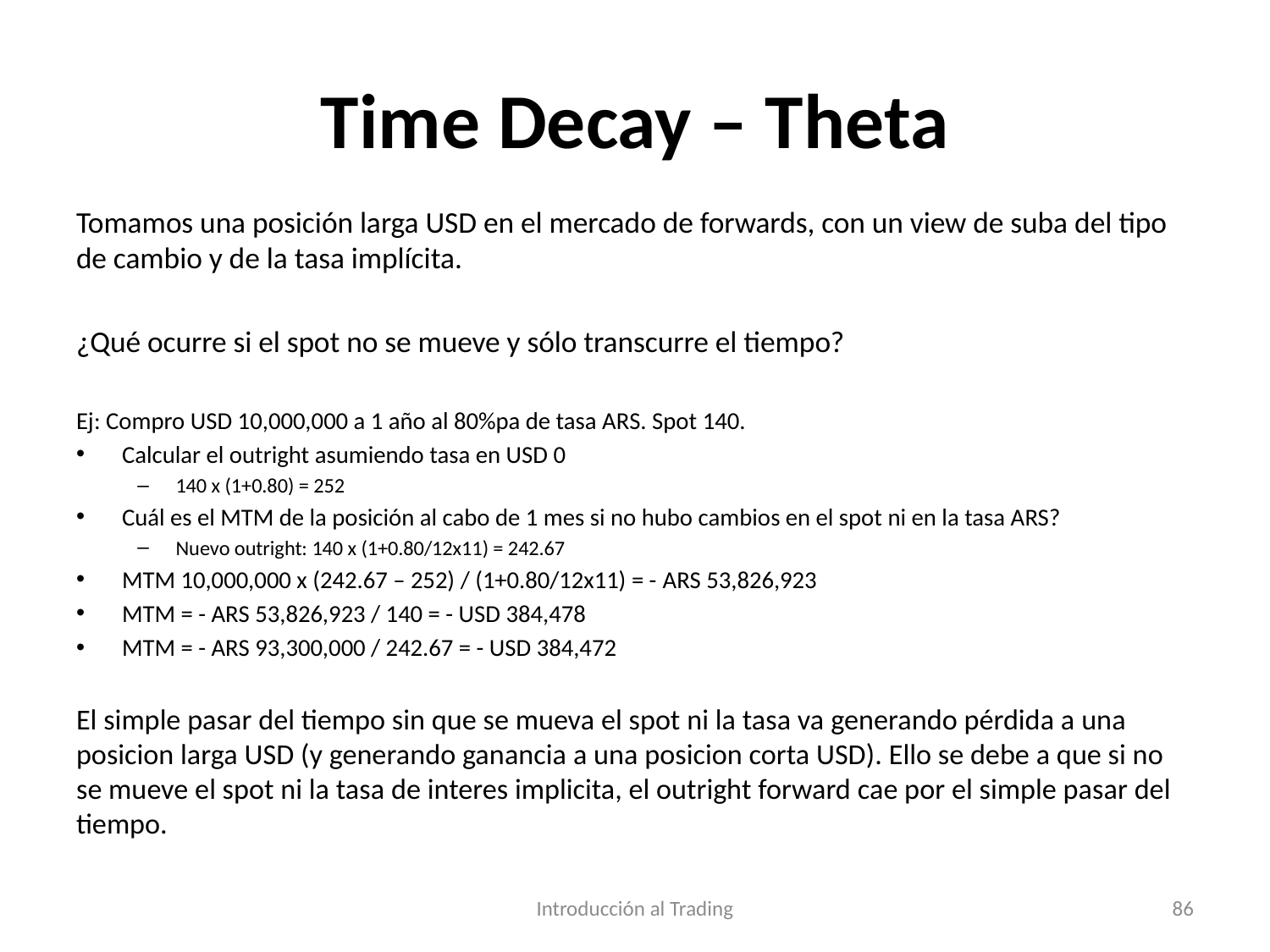

# Time Decay – Theta
Tomamos una posición larga USD en el mercado de forwards, con un view de suba del tipo de cambio y de la tasa implícita.

¿Qué ocurre si el spot no se mueve y sólo transcurre el tiempo?

Ej: Compro USD 10,000,000 a 1 año al 80%pa de tasa ARS. Spot 140.
Calcular el outright asumiendo tasa en USD 0
140 x (1+0.80) = 252
Cuál es el MTM de la posición al cabo de 1 mes si no hubo cambios en el spot ni en la tasa ARS?
Nuevo outright: 140 x (1+0.80/12x11) = 242.67
MTM 10,000,000 x (242.67 – 252) / (1+0.80/12x11) = - ARS 53,826,923
MTM = - ARS 53,826,923 / 140 = - USD 384,478
MTM = - ARS 93,300,000 / 242.67 = - USD 384,472

El simple pasar del tiempo sin que se mueva el spot ni la tasa va generando pérdida a una posicion larga USD (y generando ganancia a una posicion corta USD). Ello se debe a que si no se mueve el spot ni la tasa de interes implicita, el outright forward cae por el simple pasar del tiempo.

Introducción al Trading
86